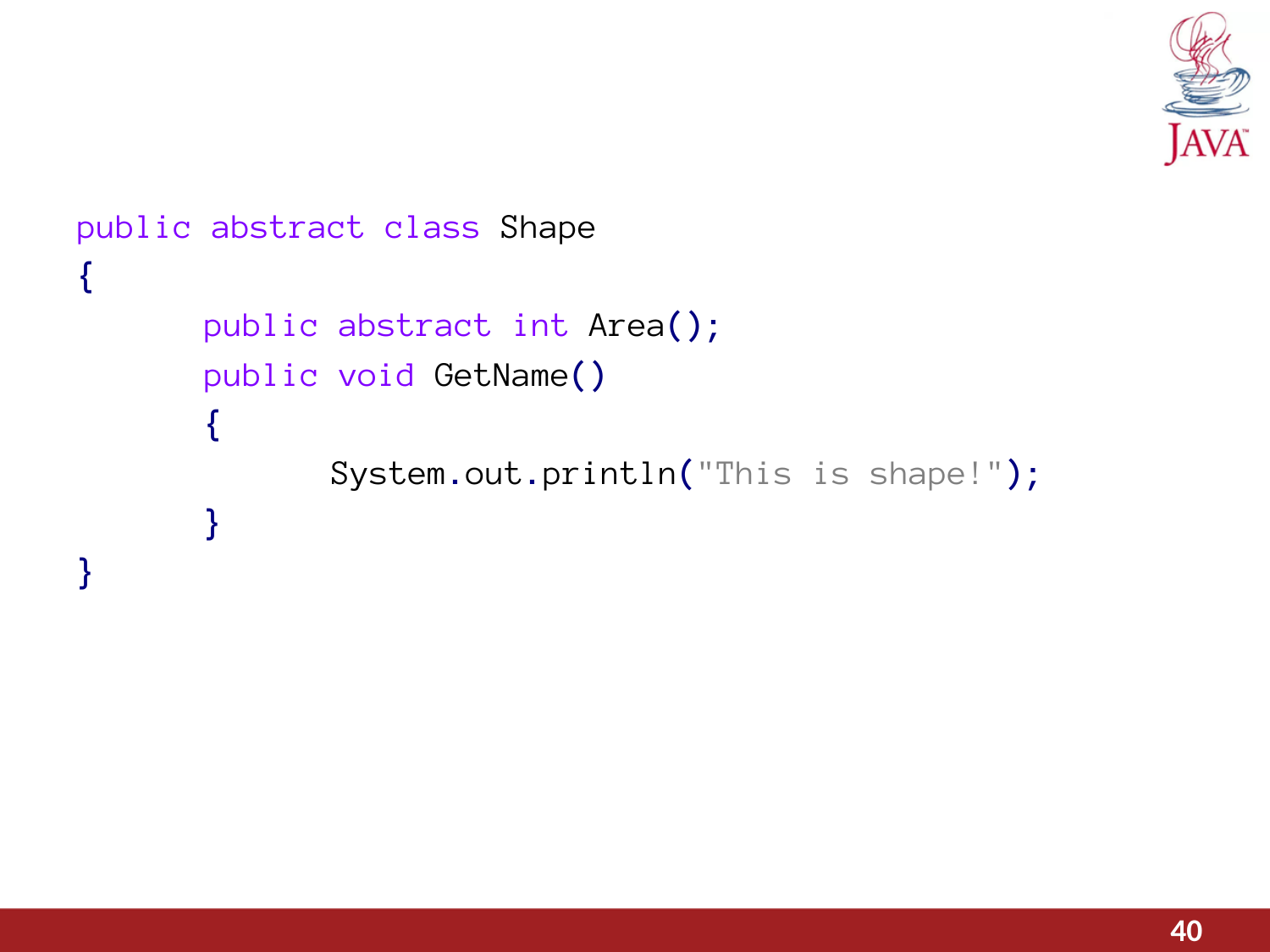

public abstract class Shape
{
	public abstract int Area();
 	public void GetName()
	{
		System.out.println("This is shape!");
	}
}